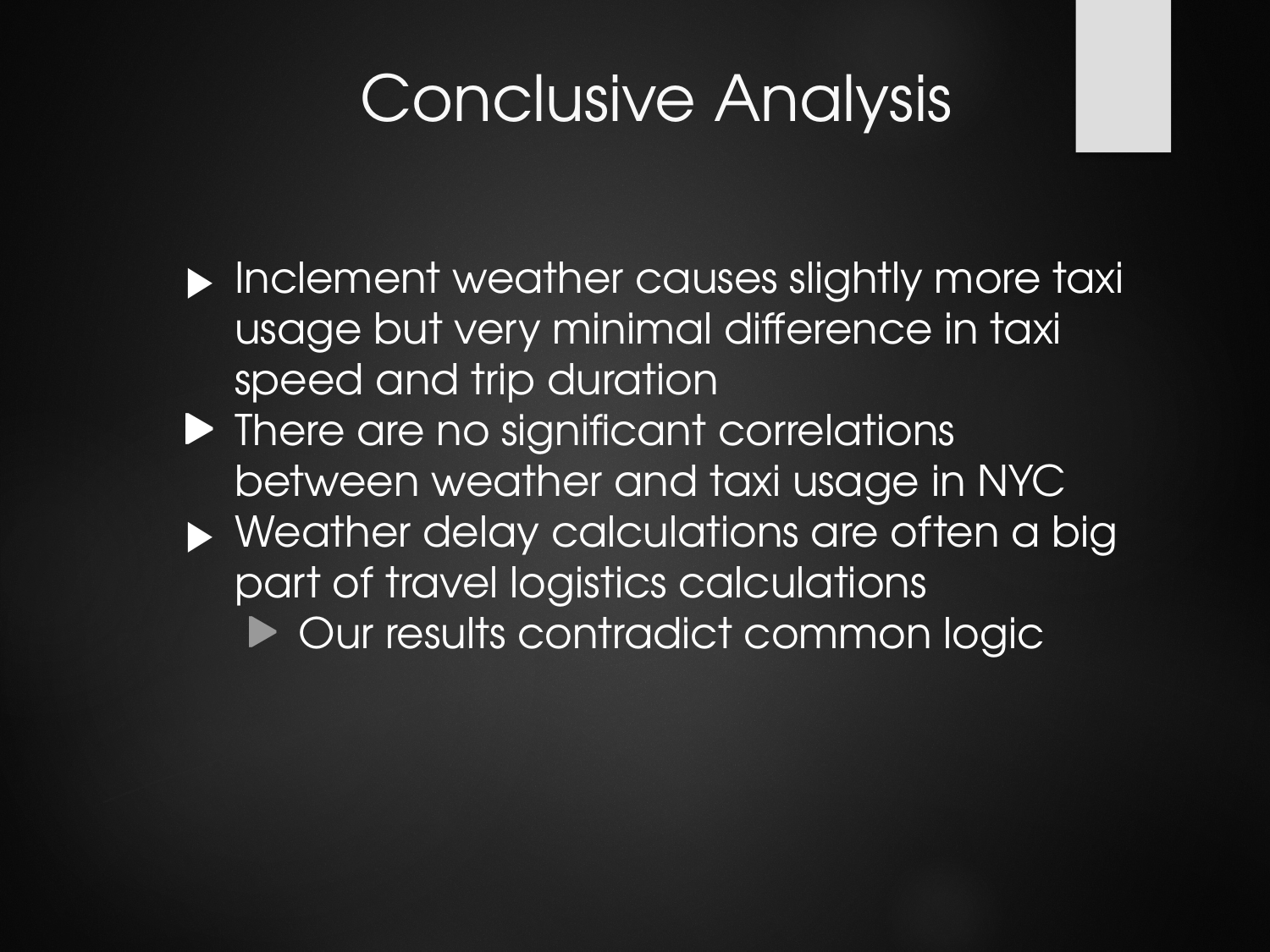

# Conclusive Analysis
Inclement weather causes slightly more taxi usage but very minimal difference in taxi speed and trip duration
There are no significant correlations between weather and taxi usage in NYC
Weather delay calculations are often a big part of travel logistics calculations
Our results contradict common logic